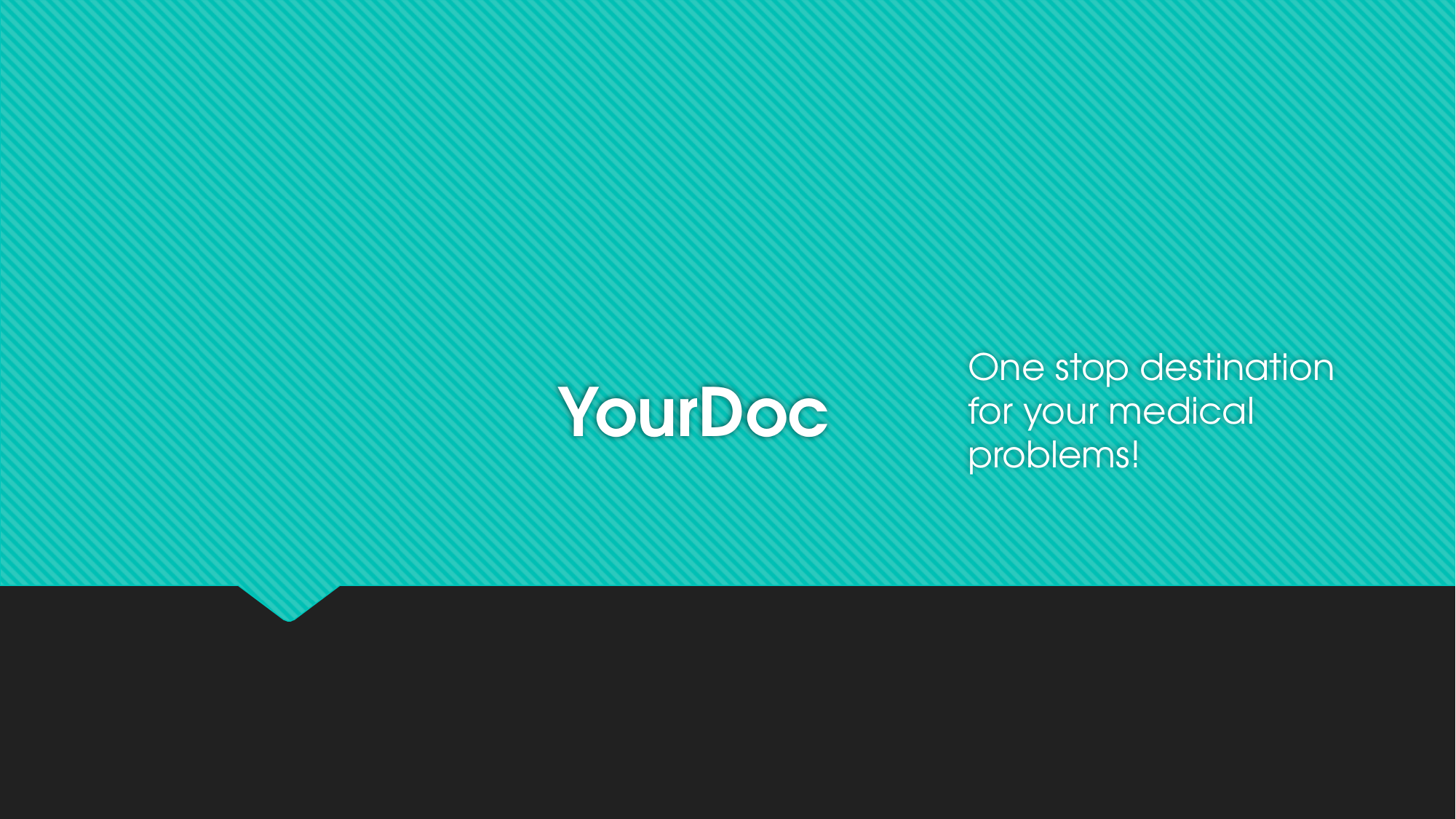

# YourDoc
One stop destination for your medical problems!